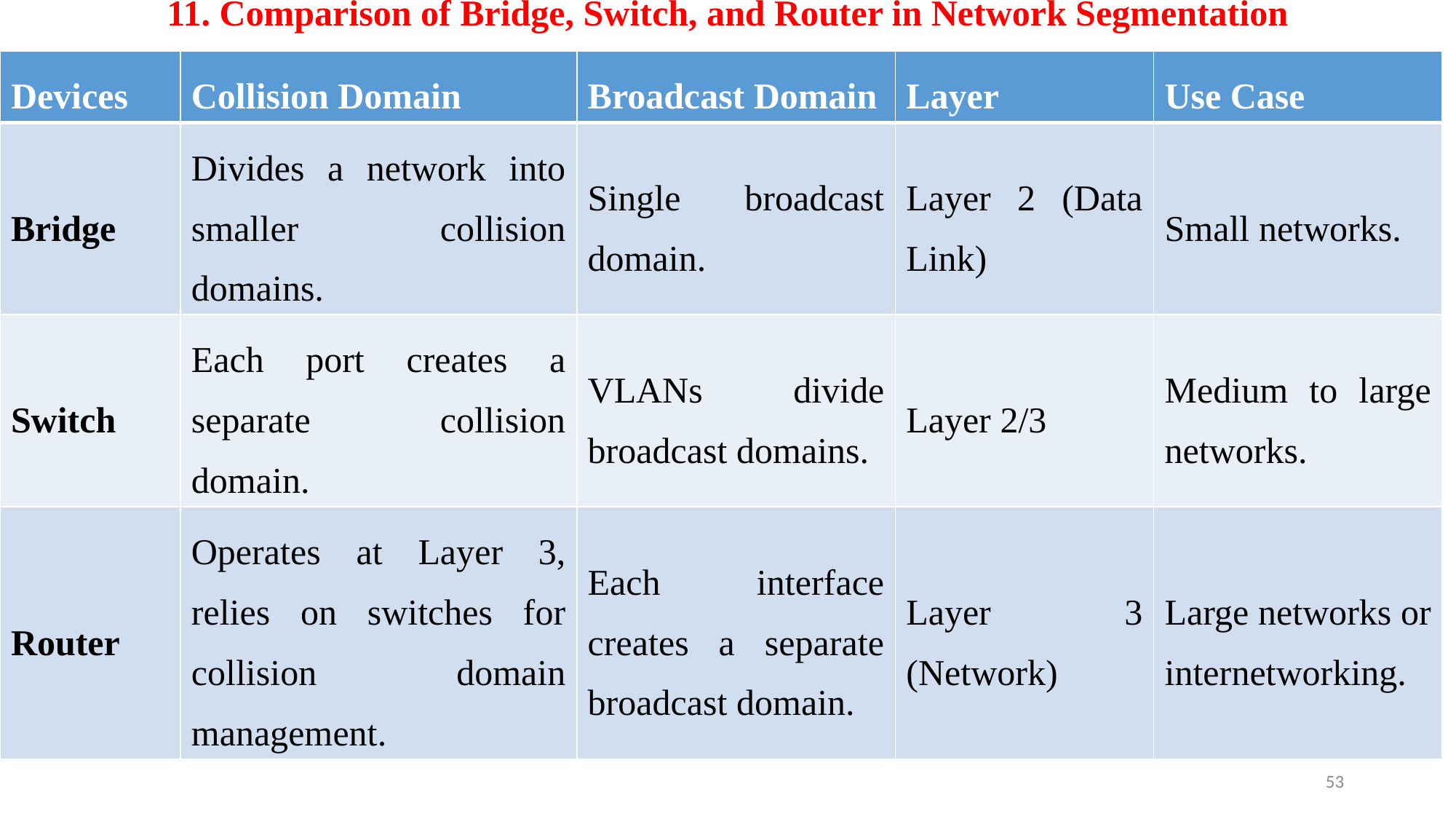

# 11. Comparison of Bridge, Switch, and Router in Network Segmentation
| Devices | Collision Domain | Broadcast Domain | Layer | Use Case |
| --- | --- | --- | --- | --- |
| Bridge | Divides a network into smaller collision domains. | Single broadcast domain. | Layer 2 (Data Link) | Small networks. |
| Switch | Each port creates a separate collision domain. | VLANs divide broadcast domains. | Layer 2/3 | Medium to large networks. |
| Router | Operates at Layer 3, relies on switches for collision domain management. | Each interface creates a separate broadcast domain. | Layer 3 (Network) | Large networks or internetworking. |
53